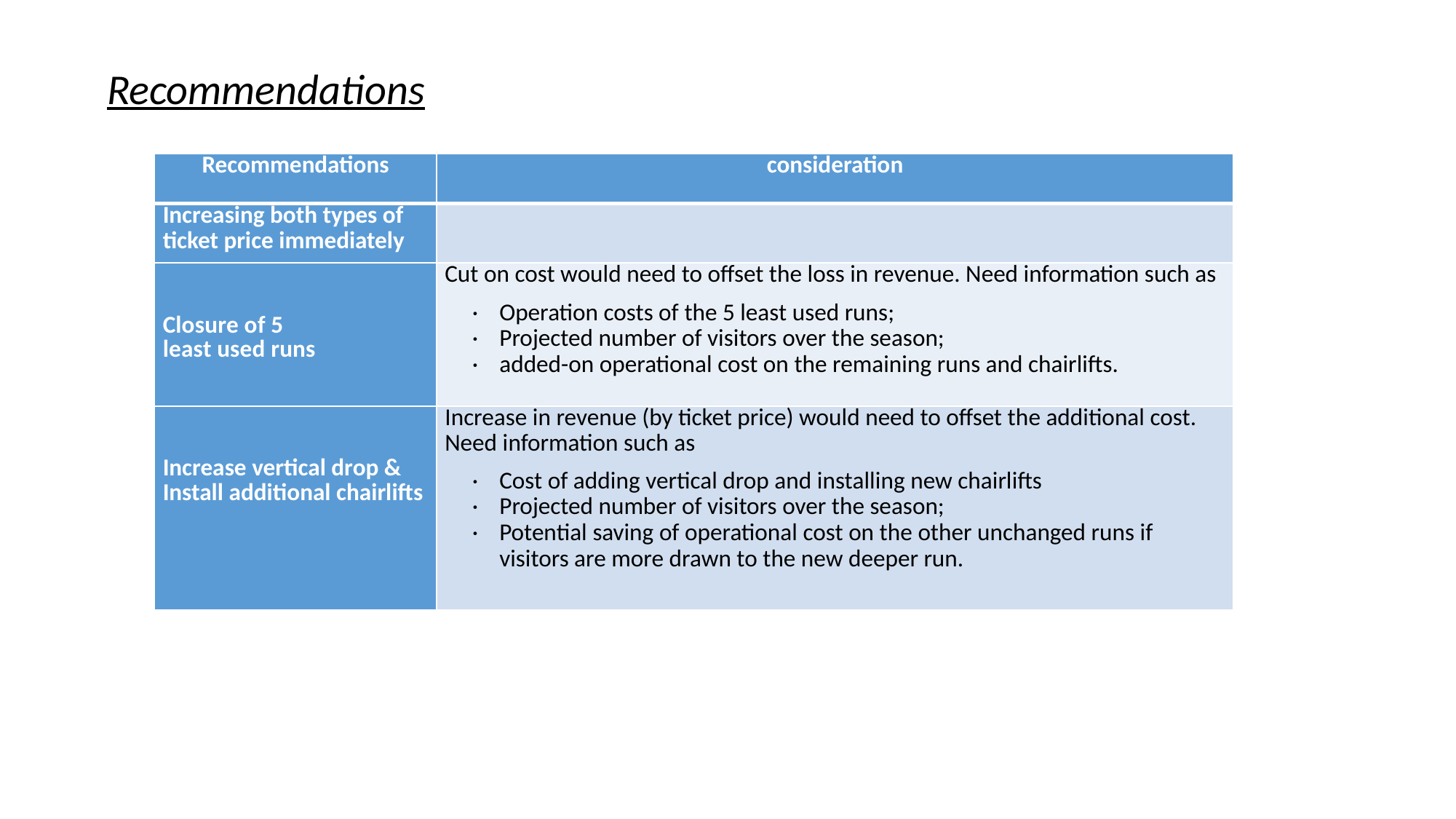

# Recommendations
| Recommendations | consideration |
| --- | --- |
| Increasing both types of ticket price immediately |  |
| Closure of 5 least used runs | Cut on cost would need to offset the loss in revenue. Need information such as · Operation costs of the 5 least used runs; · Projected number of visitors over the season; · added-on operational cost on the remaining runs and chairlifts. |
| Increase vertical drop & Install additional chairlifts | Increase in revenue (by ticket price) would need to offset the additional cost. Need information such as · Cost of adding vertical drop and installing new chairlifts · Projected number of visitors over the season; · Potential saving of operational cost on the other unchanged runs if visitors are more drawn to the new deeper run. |